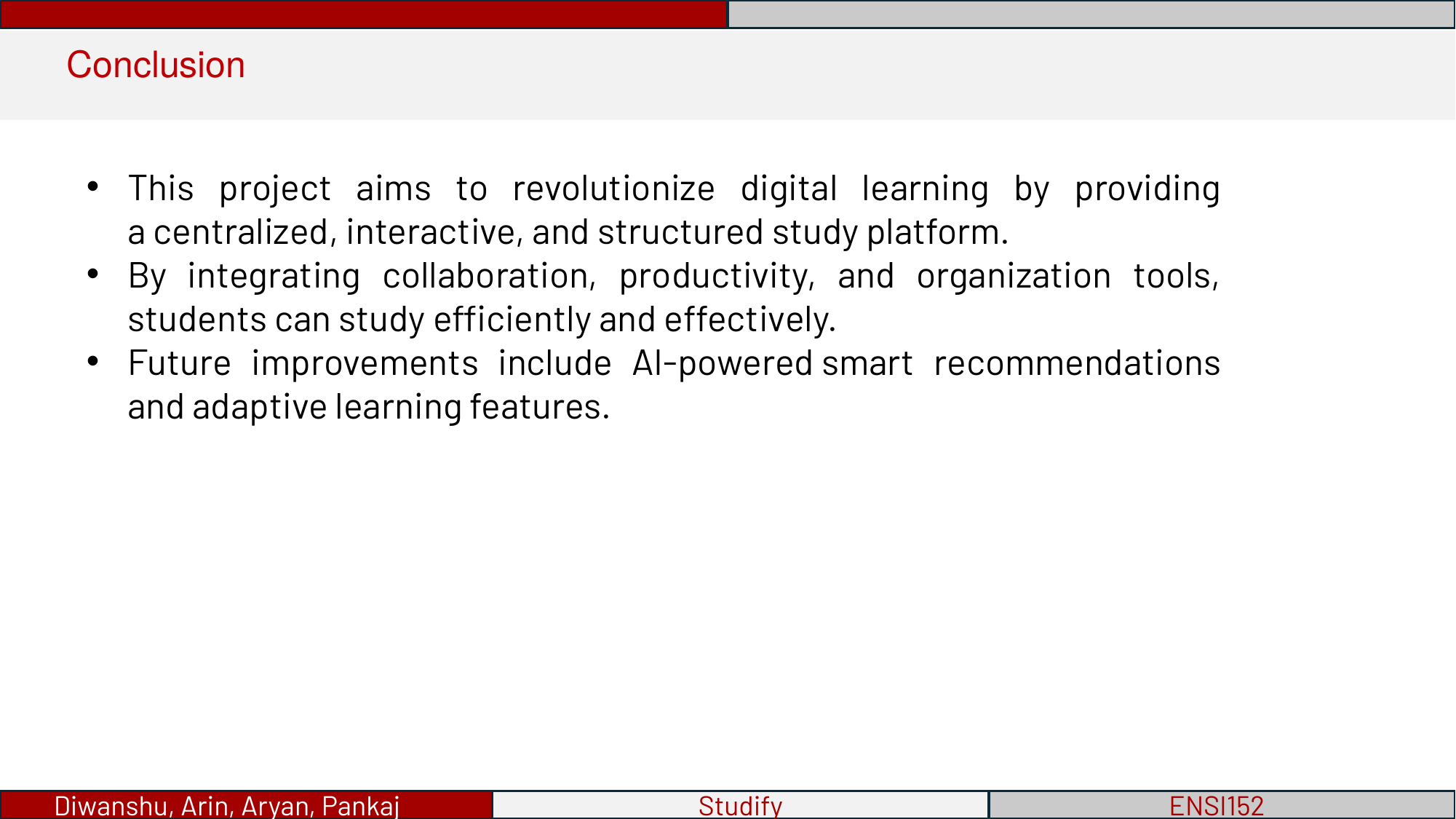

Conclusion
This project aims to revolutionize digital learning by providing a centralized, interactive, and structured study platform.
By integrating collaboration, productivity, and organization tools, students can study efficiently and effectively.
Future improvements include AI-powered smart recommendations and adaptive learning features.

         Diwanshu, Arin, Aryan, Pankaj
Diwanshu, Arin, Aryan, Pankaj
Studify
                                              ENSI152